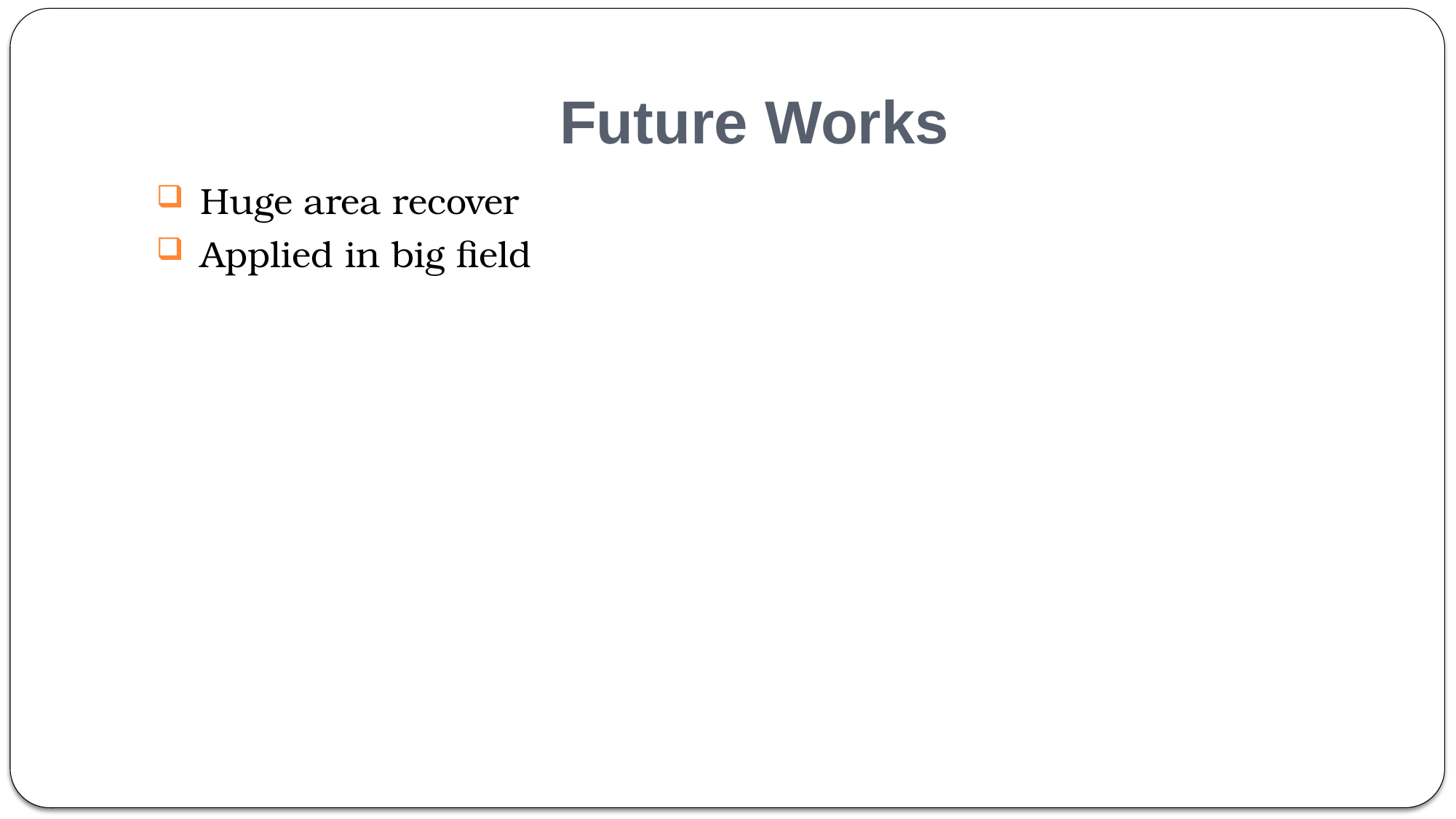

# Future Works
 Huge area recover
 Applied in big field